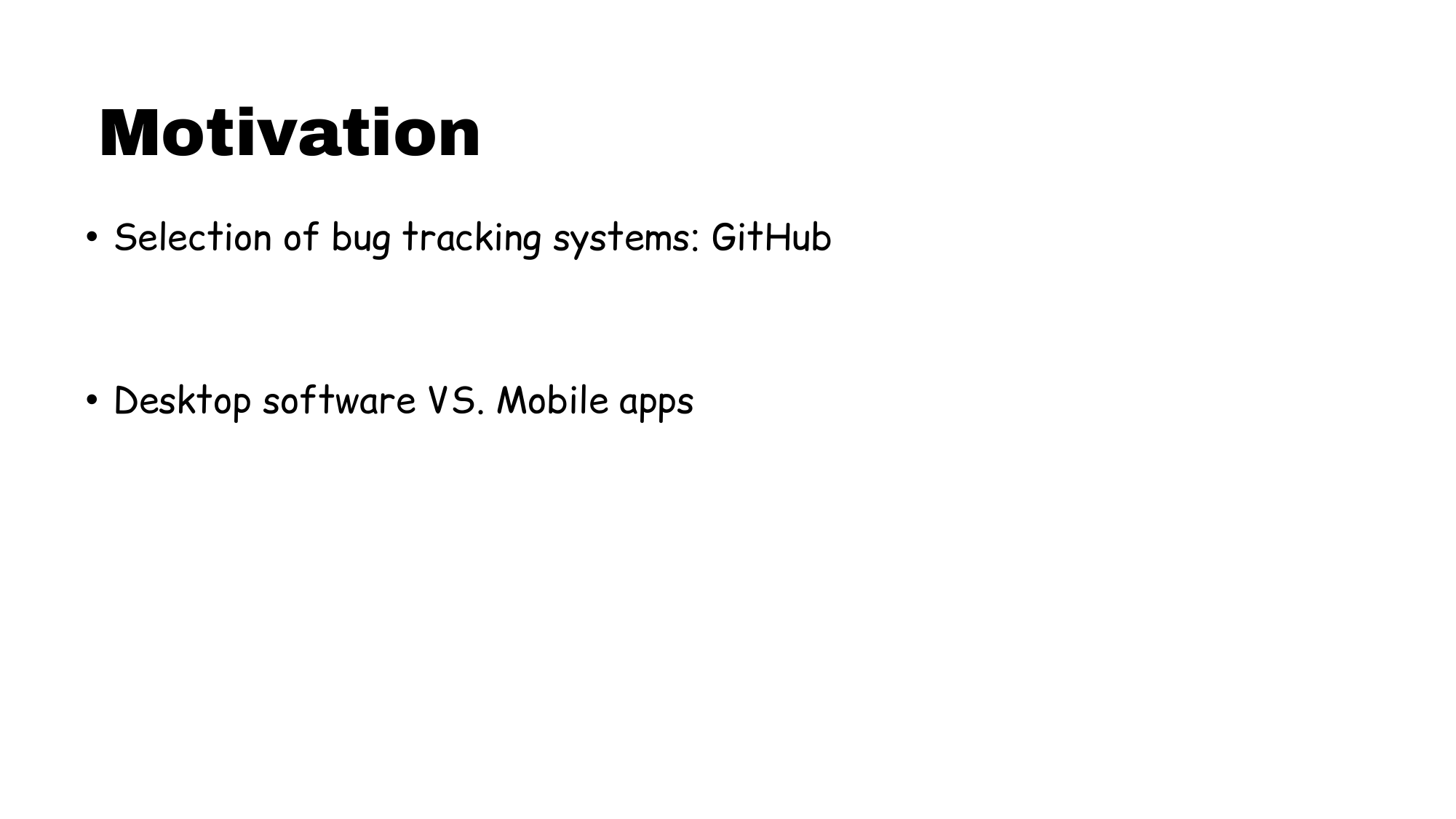

# Motivation
Selection of bug tracking systems: GitHub

Desktop software VS. Mobile apps